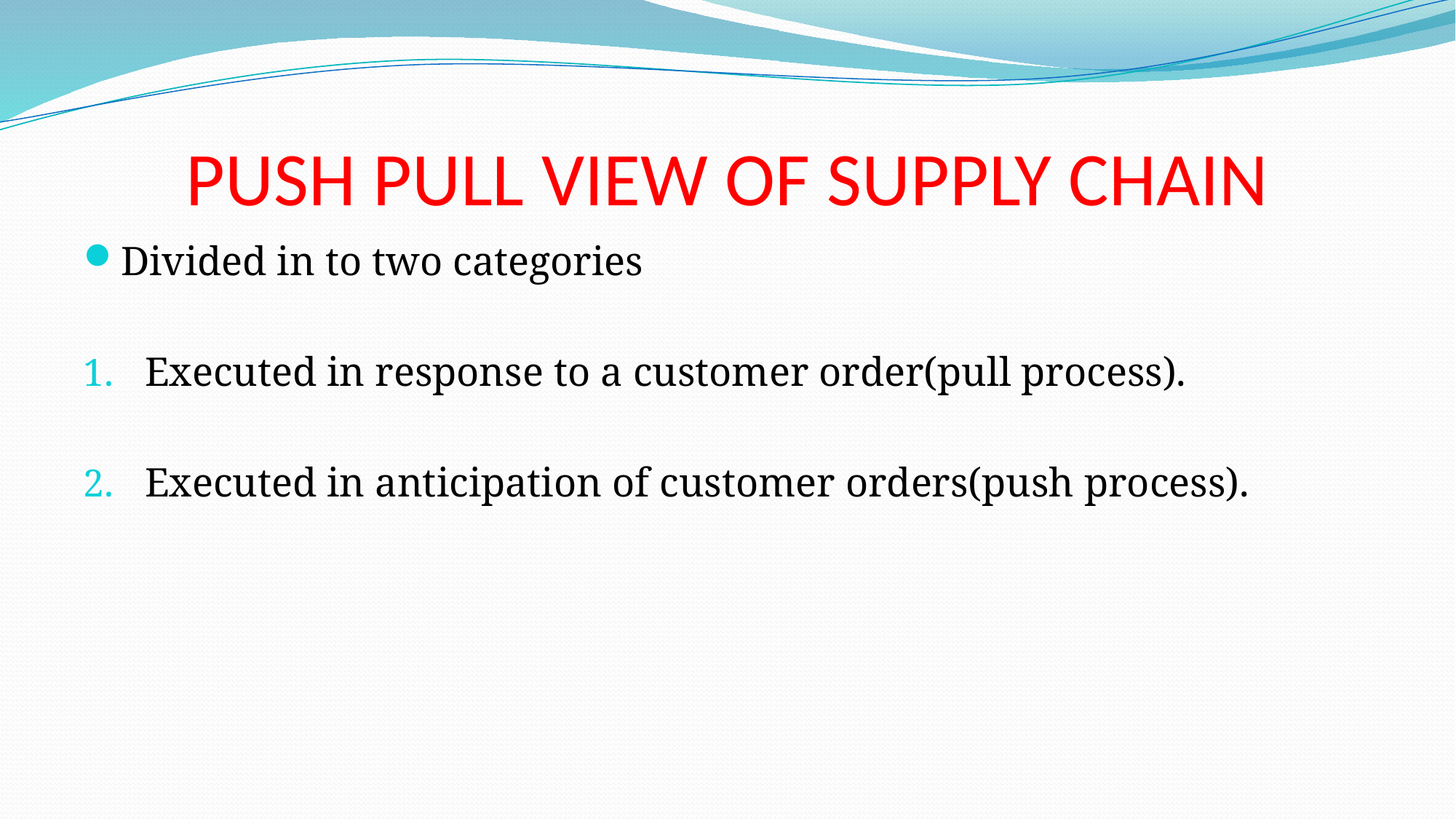

# PUSH PULL VIEW OF SUPPLY CHAIN
Divided in to two categories

Executed in response to a customer order(pull process).

Executed in anticipation of customer orders(push process).